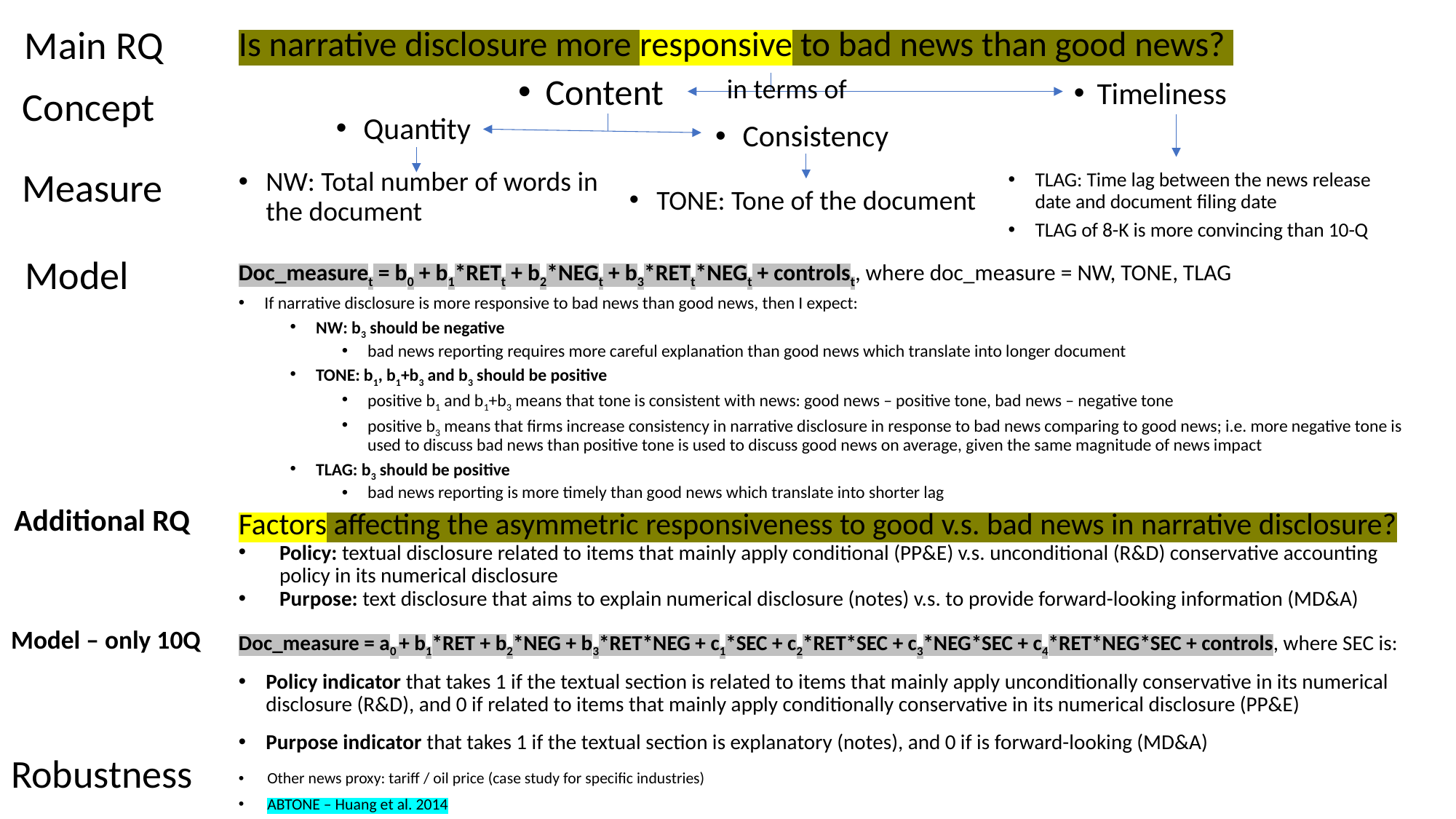

# Is narrative disclosure more responsive to bad news than good news?
Main RQ
Content
in terms of
Timeliness
Concept
Quantity
Consistency
NW: Total number of words in the document
Measure
TLAG: Time lag between the news release date and document filing date
TLAG of 8-K is more convincing than 10-Q
TONE: Tone of the document
Model
Doc_measuret = b0 + b1*RETt + b2*NEGt + b3*RETt*NEGt + controlst, where doc_measure = NW, TONE, TLAG
If narrative disclosure is more responsive to bad news than good news, then I expect:
NW: b3 should be negative
bad news reporting requires more careful explanation than good news which translate into longer document
TONE: b1, b1+b3 and b3 should be positive
positive b1 and b1+b3 means that tone is consistent with news: good news – positive tone, bad news – negative tone
positive b3 means that firms increase consistency in narrative disclosure in response to bad news comparing to good news; i.e. more negative tone is used to discuss bad news than positive tone is used to discuss good news on average, given the same magnitude of news impact
TLAG: b3 should be positive
bad news reporting is more timely than good news which translate into shorter lag

Factors affecting the asymmetric responsiveness to good v.s. bad news in narrative disclosure?
Policy: textual disclosure related to items that mainly apply conditional (PP&E) v.s. unconditional (R&D) conservative accounting policy in its numerical disclosure
Purpose: text disclosure that aims to explain numerical disclosure (notes) v.s. to provide forward-looking information (MD&A)
Additional RQ
Model – only 10Q
Doc_measure = a0 + b1*RET + b2*NEG + b3*RET*NEG + c1*SEC + c2*RET*SEC + c3*NEG*SEC + c4*RET*NEG*SEC + controls, where SEC is:
Policy indicator that takes 1 if the textual section is related to items that mainly apply unconditionally conservative in its numerical disclosure (R&D), and 0 if related to items that mainly apply conditionally conservative in its numerical disclosure (PP&E)
Purpose indicator that takes 1 if the textual section is explanatory (notes), and 0 if is forward-looking (MD&A)
Robustness
Other news proxy: tariff / oil price (case study for specific industries)
ABTONE – Huang et al. 2014